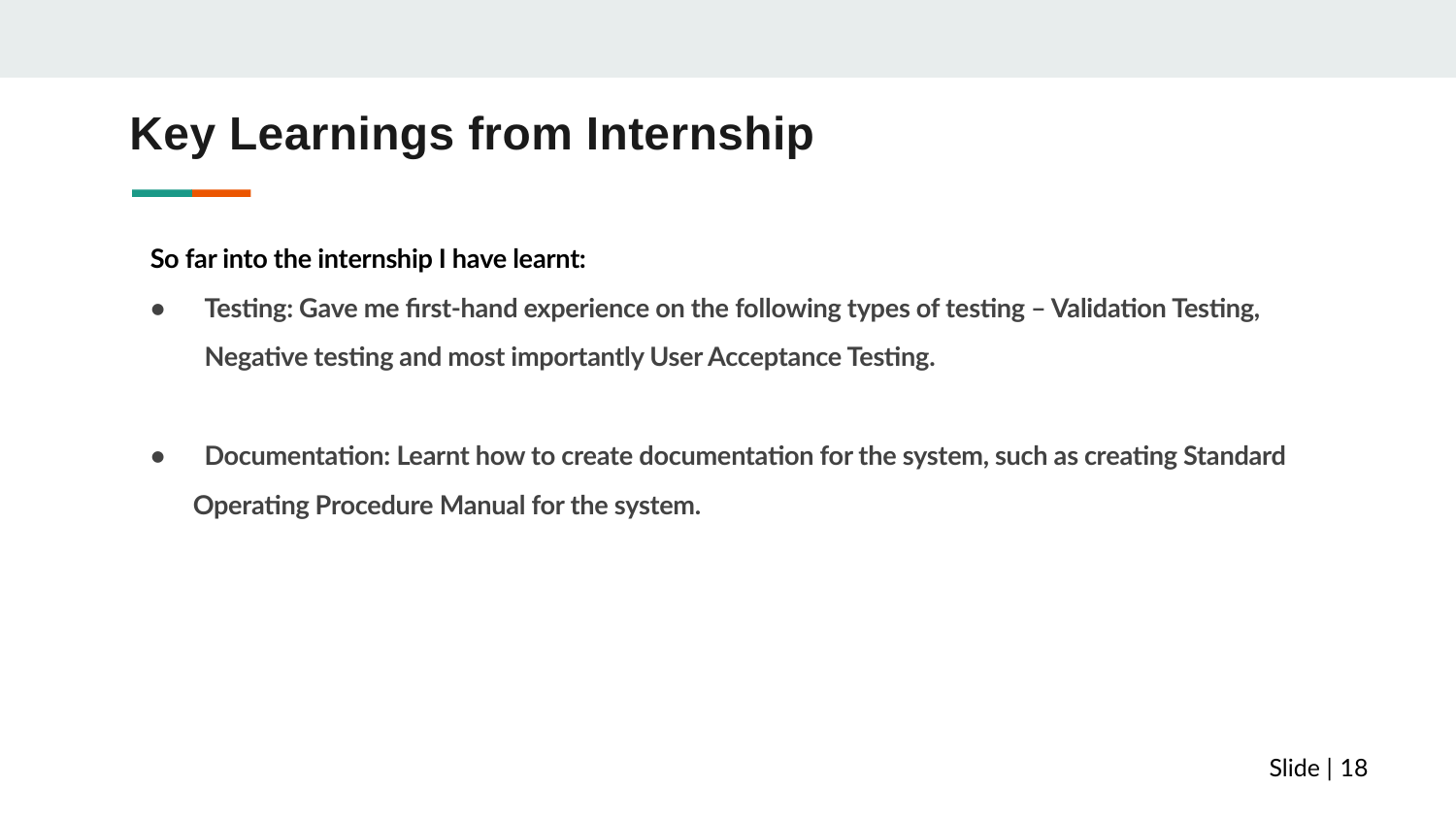

# Key Learnings from Internship
So far into the internship I have learnt:
•	Testing: Gave me first-hand experience on the following types of testing – Validation Testing,
		Negative testing and most importantly User Acceptance Testing.

•	Documentation: Learnt how to create documentation for the system, such as creating Standard
       Operating Procedure Manual for the system.

Slide | 18